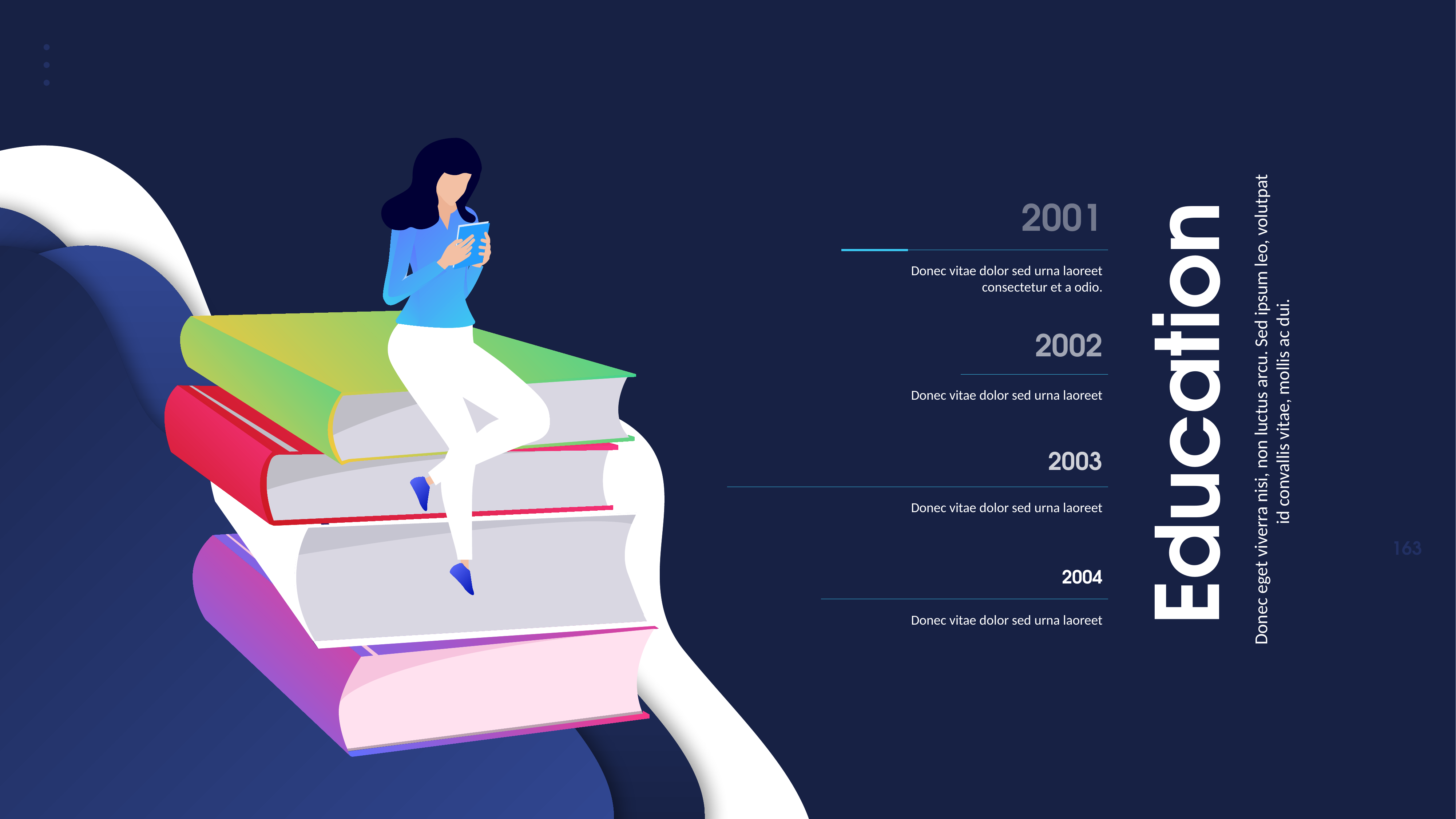

2001

Donec vitae dolor sed urna laoreet consectetur et a odio.

2002
Education
Donec vitae dolor sed urna laoreet
Donec eget viverra nisi, non luctus arcu. Sed ipsum leo, volutpat id convallis vitae, mollis ac dui.

2003
Donec vitae dolor sed urna laoreet

2004
Donec vitae dolor sed urna laoreet